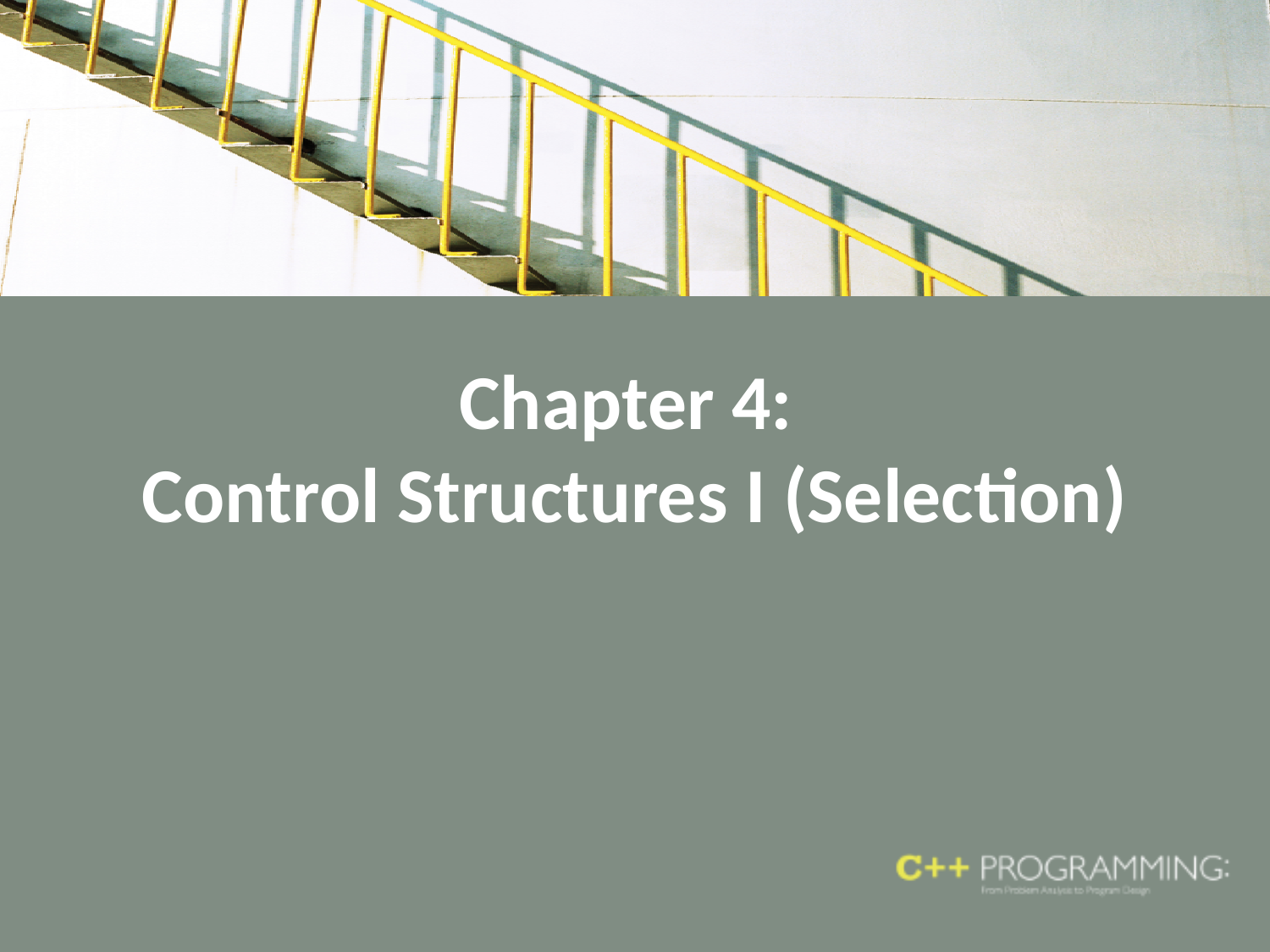

# Chapter 4: Control Structures I (Selection)